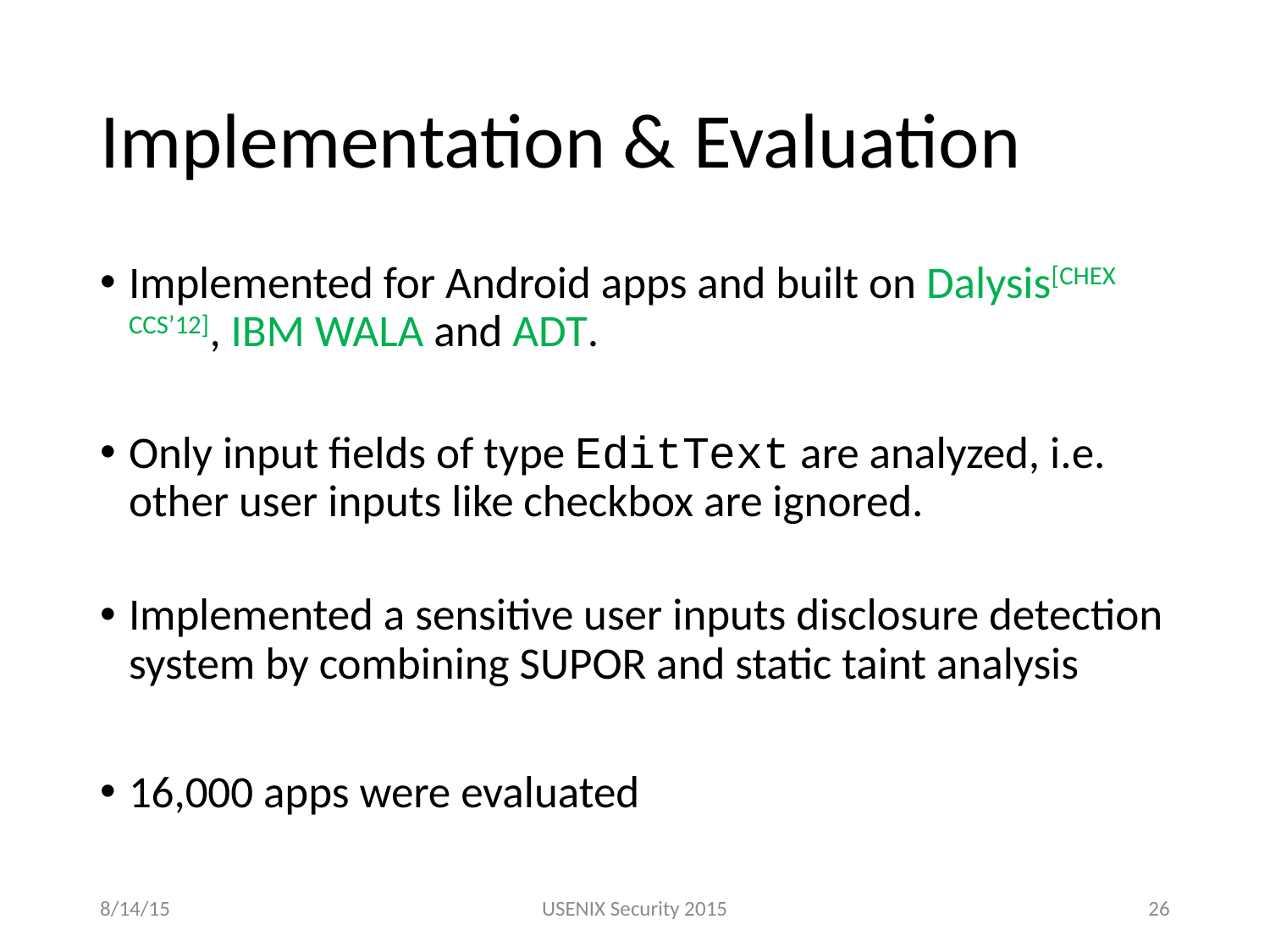

# Implementation & Evaluation
Implemented for Android apps and built on Dalysis[CHEX CCS’12], IBM WALA and ADT.

Only input fields of type EditText are analyzed, i.e. other user inputs like checkbox are ignored.

Implemented a sensitive user inputs disclosure detection system by combining SUPOR and static taint analysis

16,000 apps were evaluated
8/14/15
USENIX Security 2015
26